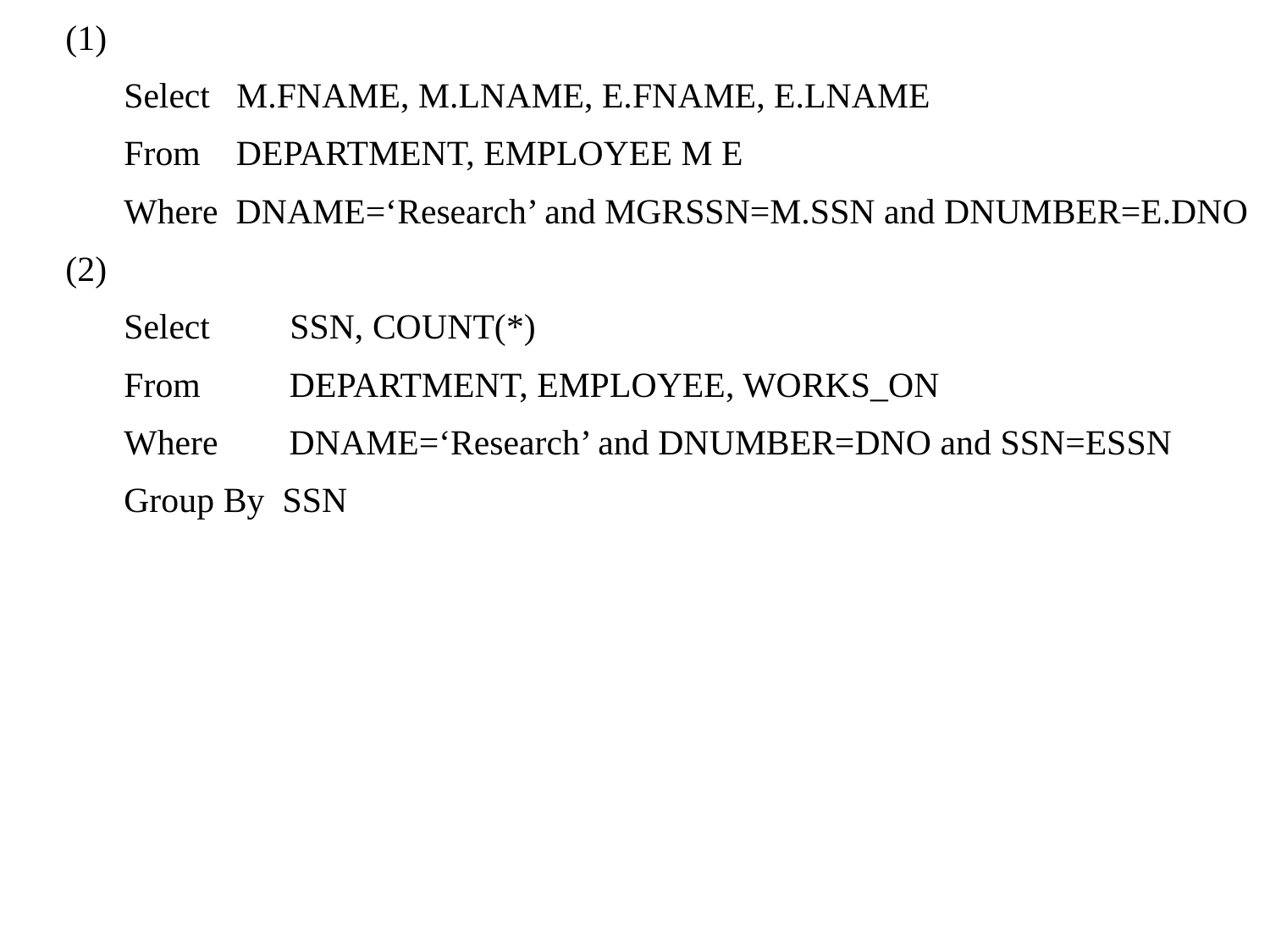

(1)
Select   M.FNAME, M.LNAME, E.FNAME, E.LNAME
From    DEPARTMENT, EMPLOYEE M E
Where  DNAME=‘Research’ and MGRSSN=M.SSN and DNUMBER=E.DNO
(2)
Select         SSN, COUNT(*)
From          DEPARTMENT, EMPLOYEE, WORKS_ON
Where        DNAME=‘Research’ and DNUMBER=DNO and SSN=ESSN
Group By  SSN